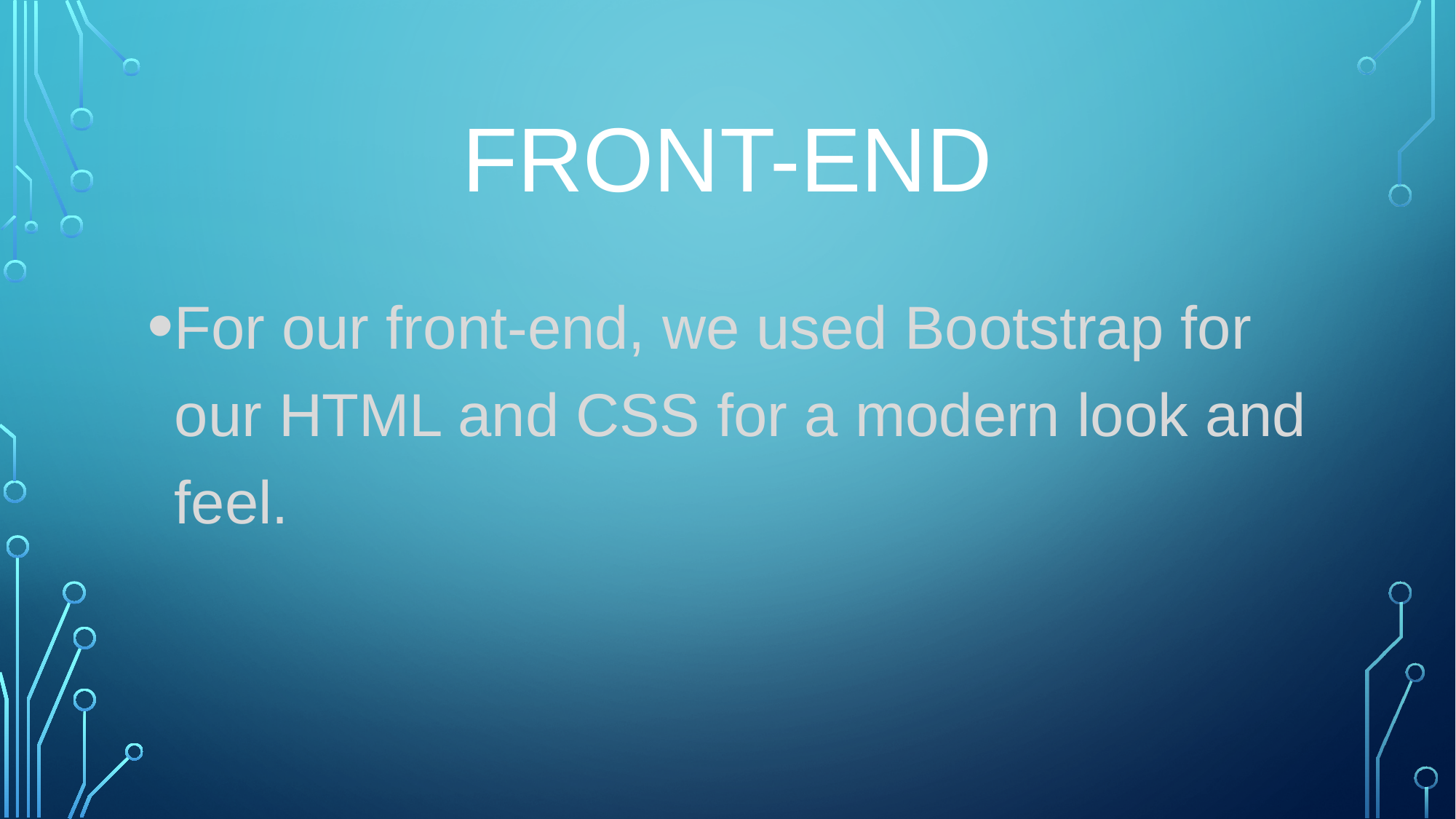

# Front-end
For our front-end, we used Bootstrap for our HTML and CSS for a modern look and feel.